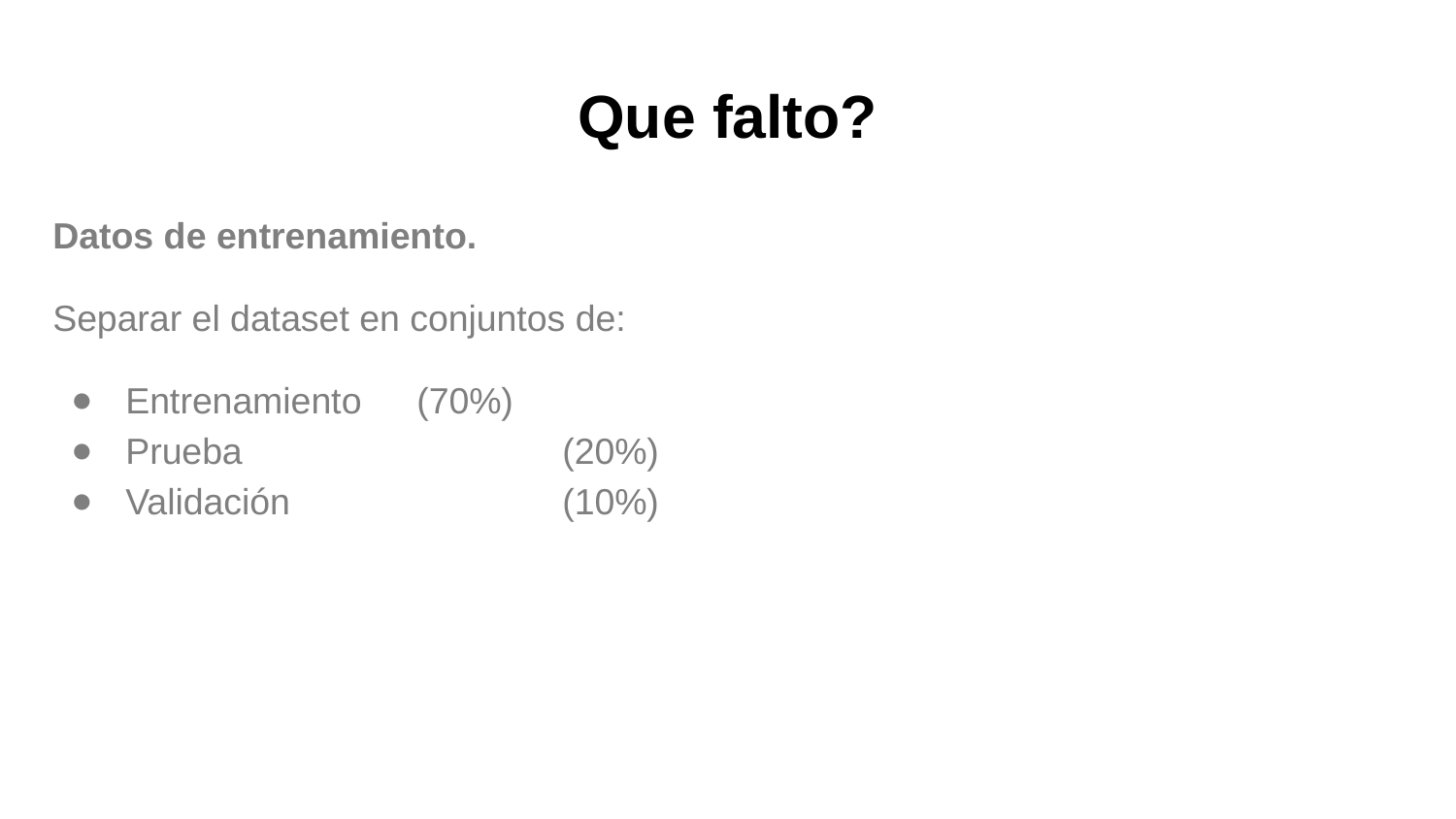

# Que falto?
Datos de entrenamiento.
Separar el dataset en conjuntos de:
Entrenamiento 	(70%)
Prueba			(20%)
Validación		(10%)